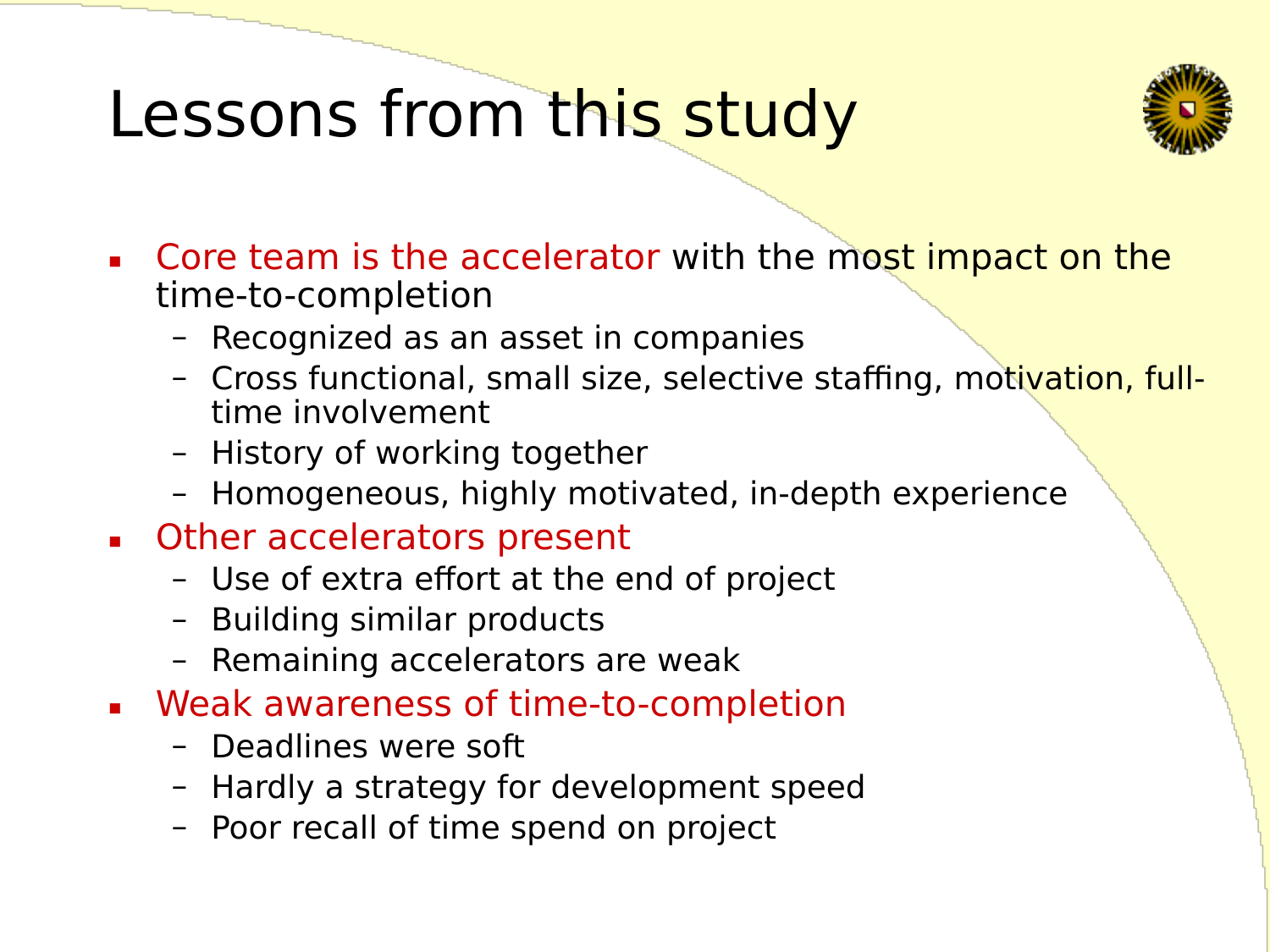

# Lessons from this study
Core team is the accelerator with the most impact on the time-to-completion
Recognized as an asset in companies
Cross functional, small size, selective staffing, motivation, full-time involvement
History of working together
Homogeneous, highly motivated, in-depth experience
Other accelerators present
Use of extra effort at the end of project
Building similar products
Remaining accelerators are weak
Weak awareness of time-to-completion
Deadlines were soft
Hardly a strategy for development speed
Poor recall of time spend on project